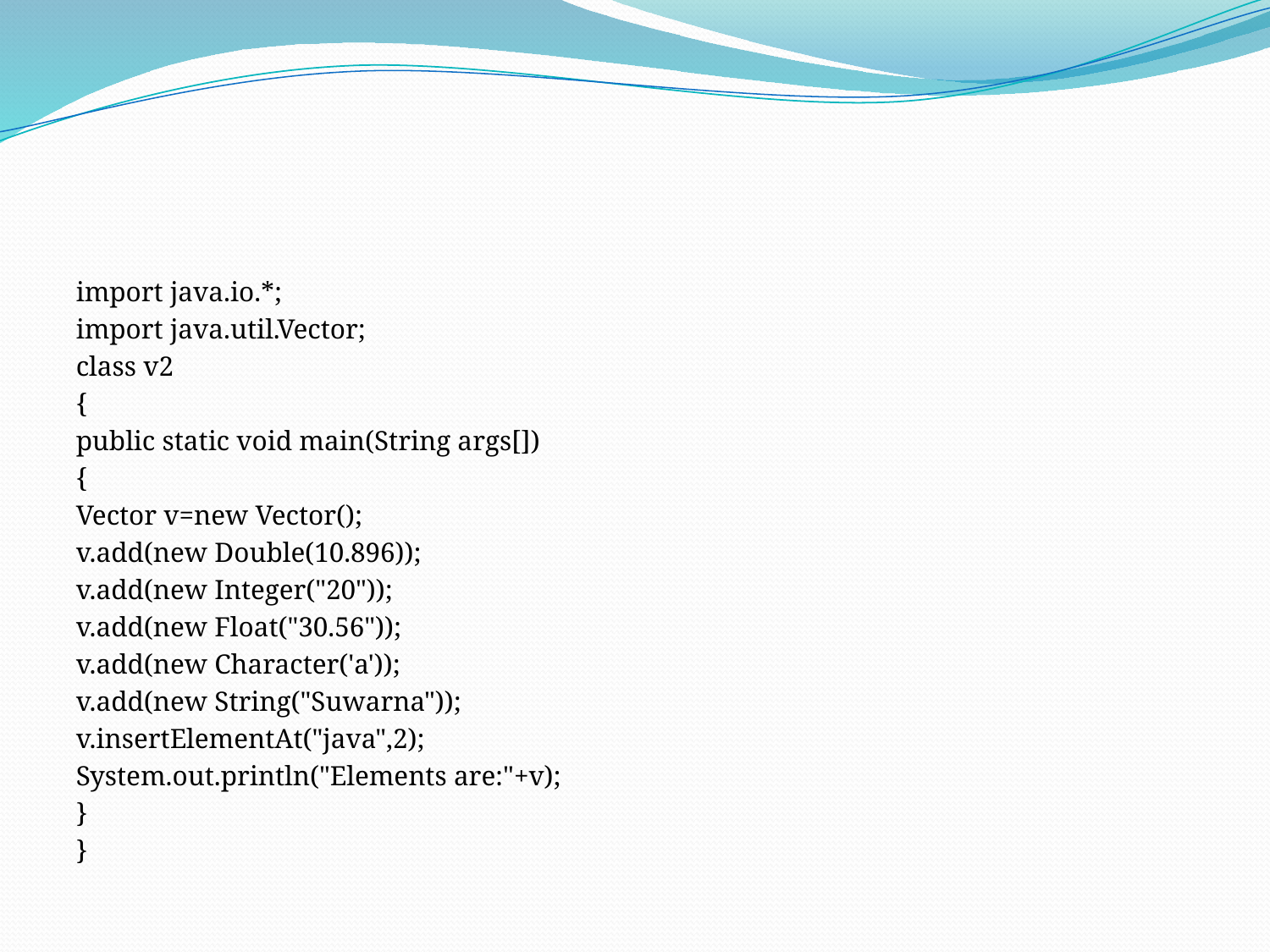

#
import java.io.*;
import java.util.Vector;
class v2
{
public static void main(String args[])
{
Vector v=new Vector();
v.add(new Double(10.896));
v.add(new Integer("20"));
v.add(new Float("30.56"));
v.add(new Character('a'));
v.add(new String("Suwarna"));
v.insertElementAt("java",2);
System.out.println("Elements are:"+v);
}
}